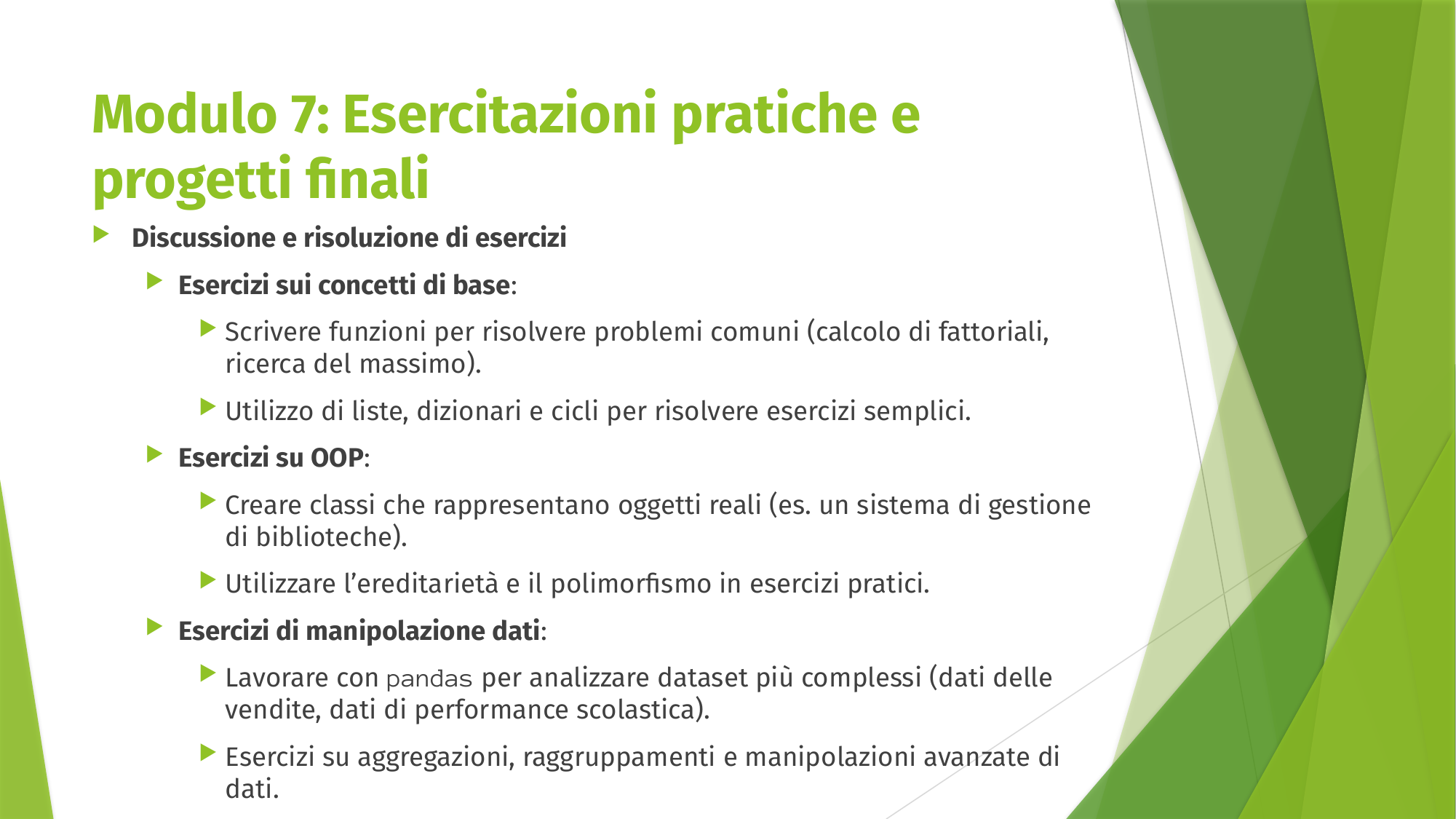

# Modulo 7: Esercitazioni pratiche e progetti finali

Discussione e risoluzione di esercizi
Esercizi sui concetti di base:
Scrivere funzioni per risolvere problemi comuni (calcolo di fattoriali, ricerca del massimo).
Utilizzo di liste, dizionari e cicli per risolvere esercizi semplici.
Esercizi su OOP:
Creare classi che rappresentano oggetti reali (es. un sistema di gestione di biblioteche).
Utilizzare l’ereditarietà e il polimorfismo in esercizi pratici.
Esercizi di manipolazione dati:
Lavorare con pandas per analizzare dataset più complessi (dati delle vendite, dati di performance scolastica).
Esercizi su aggregazioni, raggruppamenti e manipolazioni avanzate di dati.